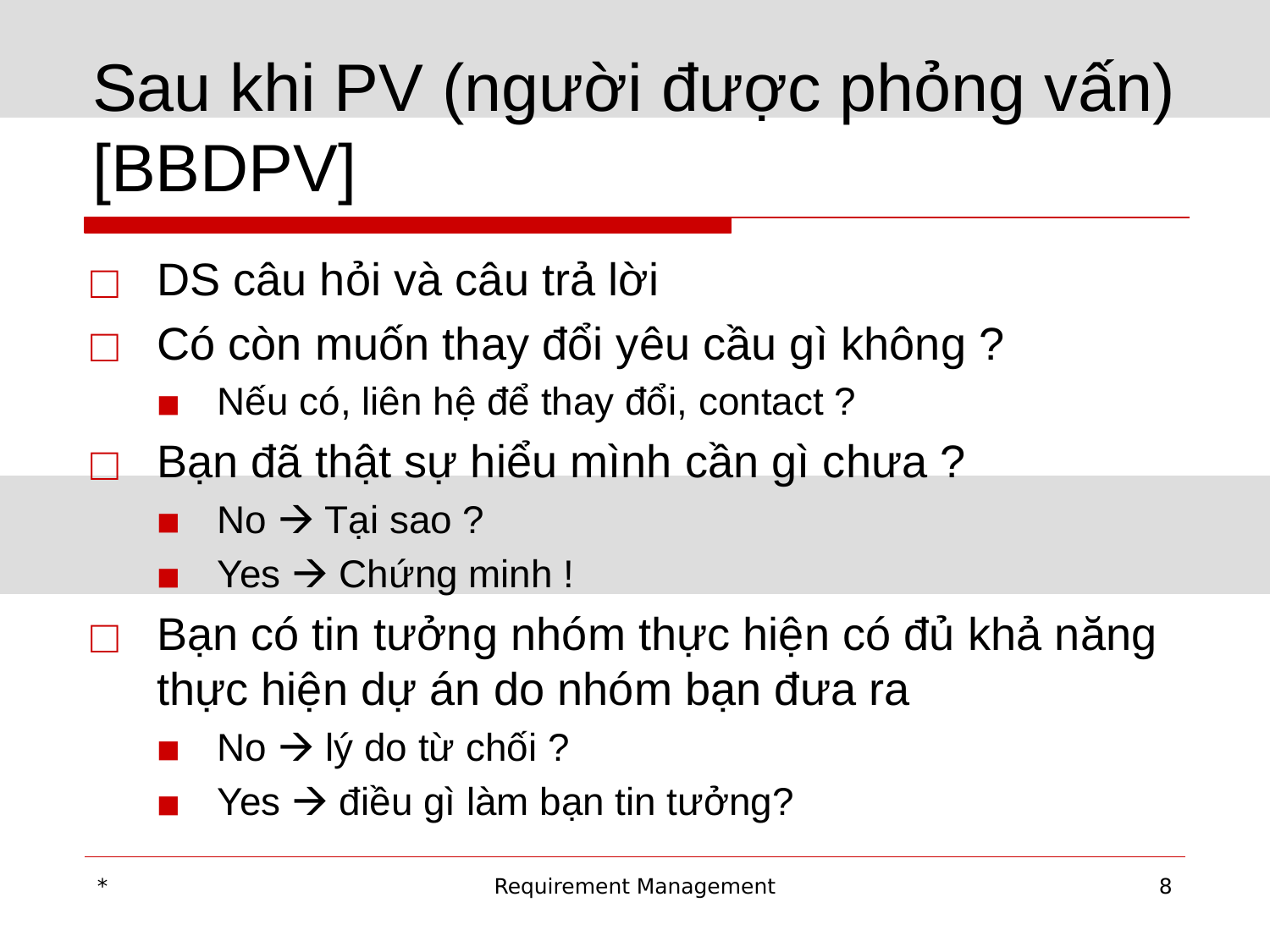

# Sau khi PV (người được phỏng vấn) [BBDPV]
DS câu hỏi và câu trả lời
Có còn muốn thay đổi yêu cầu gì không ?
Nếu có, liên hệ để thay đổi, contact ?
Bạn đã thật sự hiểu mình cần gì chưa ?
No 🡪 Tại sao ?
Yes 🡪 Chứng minh !
Bạn có tin tưởng nhóm thực hiện có đủ khả năng thực hiện dự án do nhóm bạn đưa ra
No 🡪 lý do từ chối ?
Yes 🡪 điều gì làm bạn tin tưởng?
*
Requirement Management
8